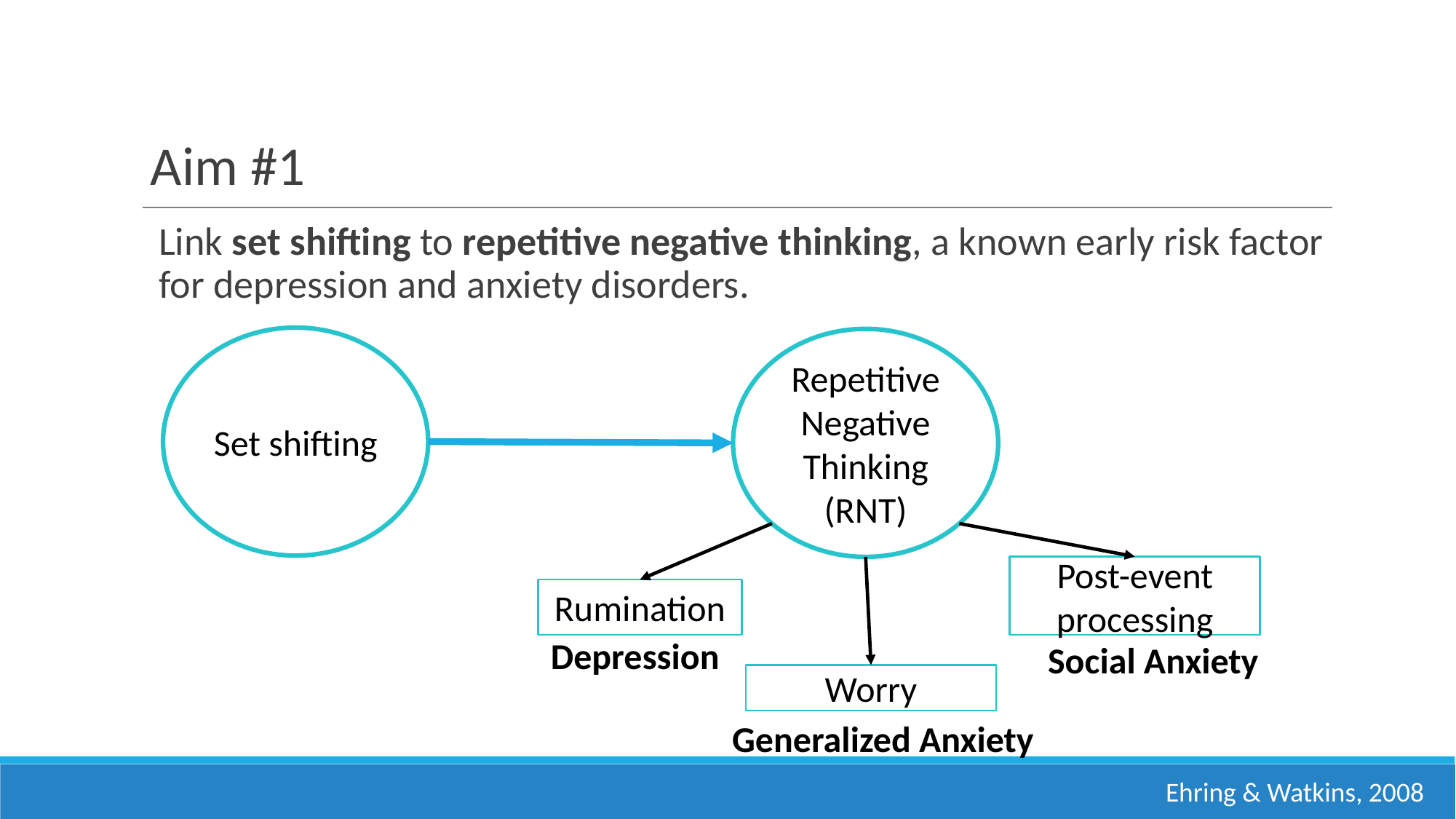

# Aim #1
Link set shifting to repetitive negative thinking, a known early risk factor for depression and anxiety disorders.
Set shifting
Repetitive Negative Thinking (RNT)
Post-event processing
Rumination
Depression
Social Anxiety
Worry
Generalized Anxiety
Ehring & Watkins, 2008